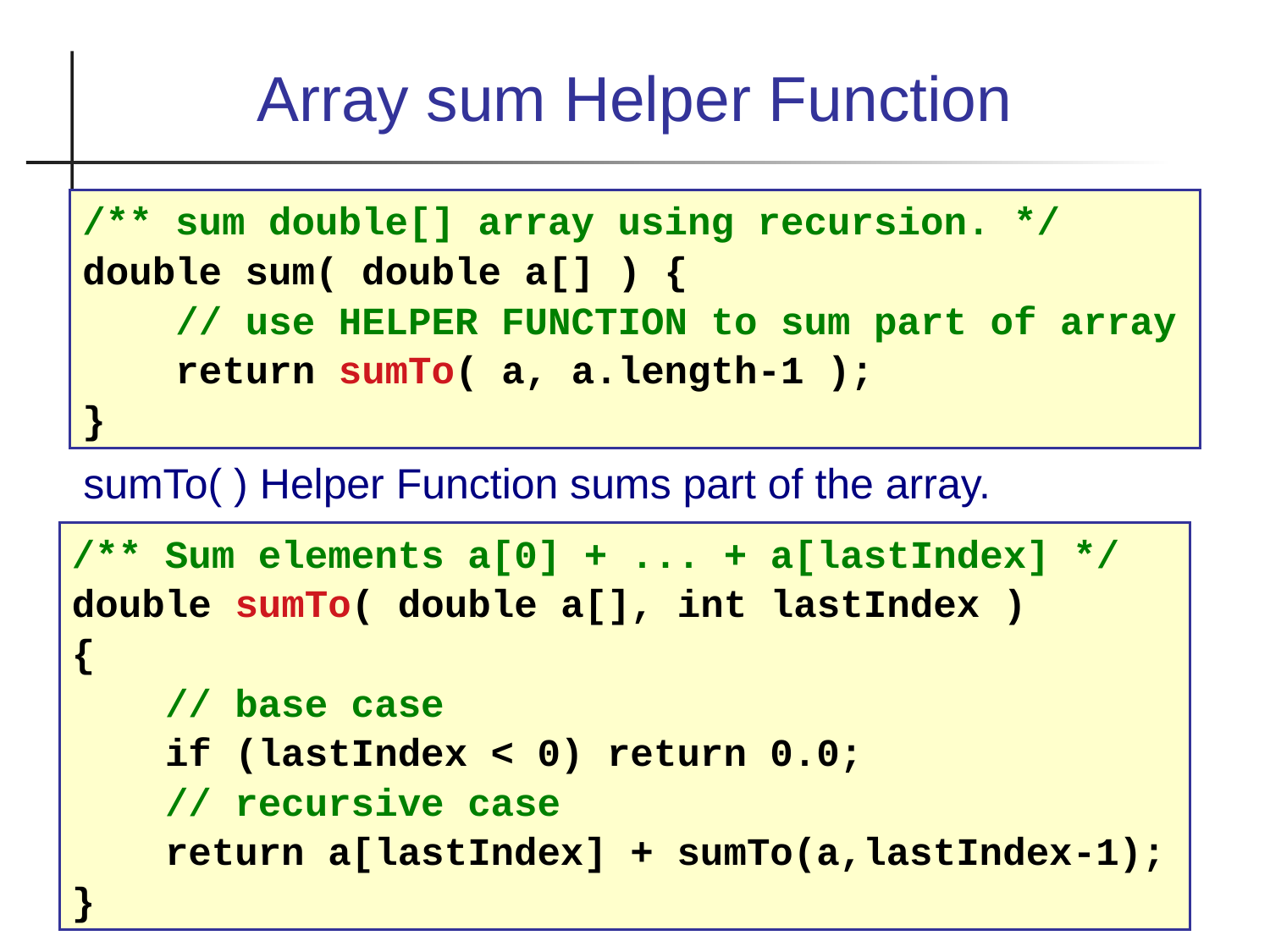

Array sum Helper Function
/** sum double[] array using recursion. */
double sum( double a[] ) {
    // use HELPER FUNCTION to sum part of array
    return sumTo( a, a.length-1 );
}
sumTo( ) Helper Function sums part of the array.
/** Sum elements a[0] + ... + a[lastIndex] */
double sumTo( double a[], int lastIndex )
{
    // base case
    if (lastIndex < 0) return 0.0;
    // recursive case
    return a[lastIndex] + sumTo(a,lastIndex-1);
}